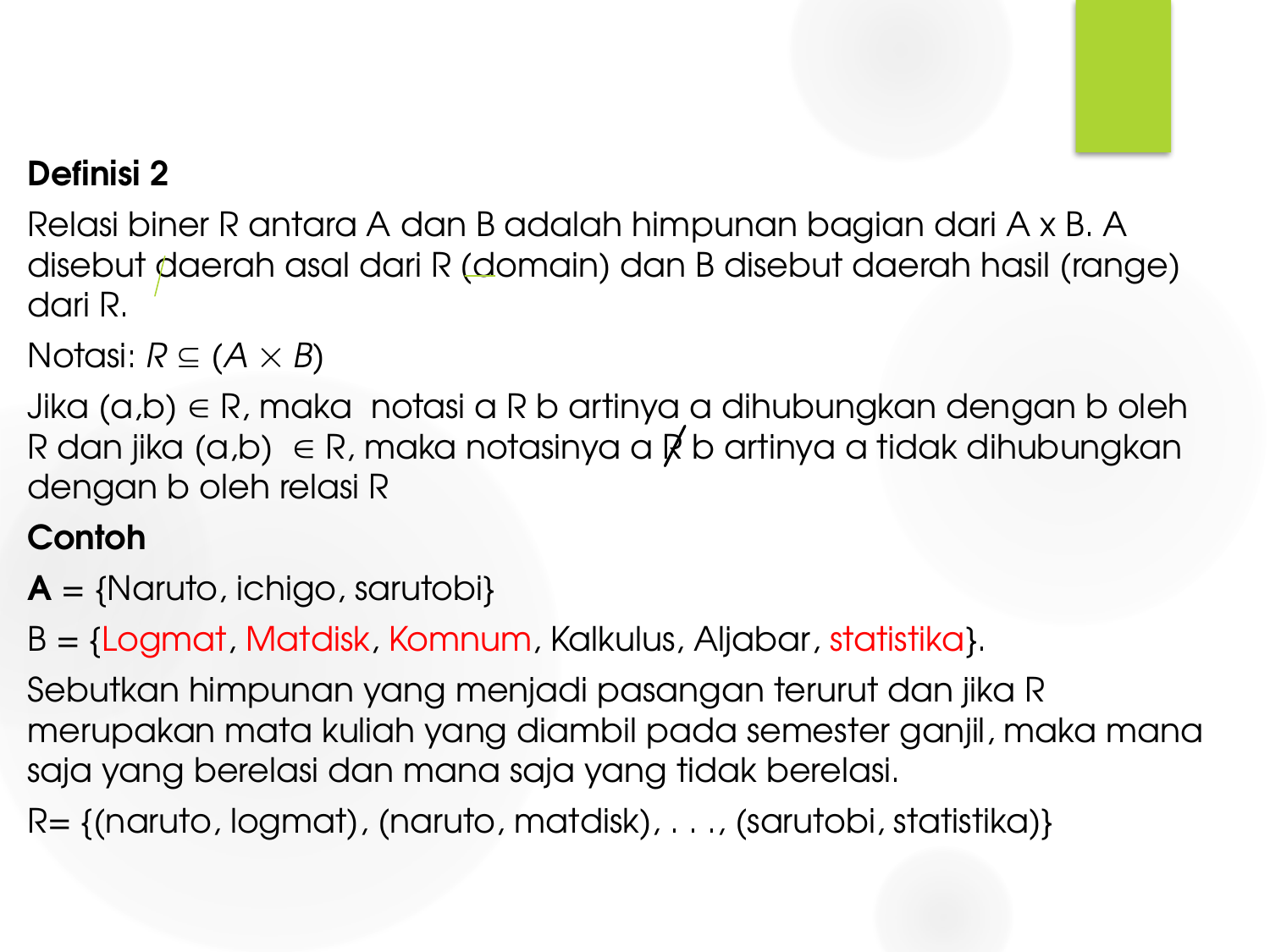

Definisi 2
Relasi biner R antara A dan B adalah himpunan bagian dari A x B. A disebut daerah asal dari R (domain) dan B disebut daerah hasil (range) dari R.
Notasi: R ⊆ (A × B)
Jika (a,b) ∈ R, maka  notasi a R b artinya a dihubungkan dengan b oleh R dan jika (a,b)  ∈ R, maka notasinya a R b artinya a tidak dihubungkan dengan b oleh relasi R
Contoh
A = {Naruto, ichigo, sarutobi}
B = {Logmat, Matdisk, Komnum, Kalkulus, Aljabar, statistika}.
Sebutkan himpunan yang menjadi pasangan terurut dan jika R merupakan mata kuliah yang diambil pada semester ganjil, maka mana saja yang berelasi dan mana saja yang tidak berelasi.
R= {(naruto, logmat), (naruto, matdisk), . . ., (sarutobi, statistika)}